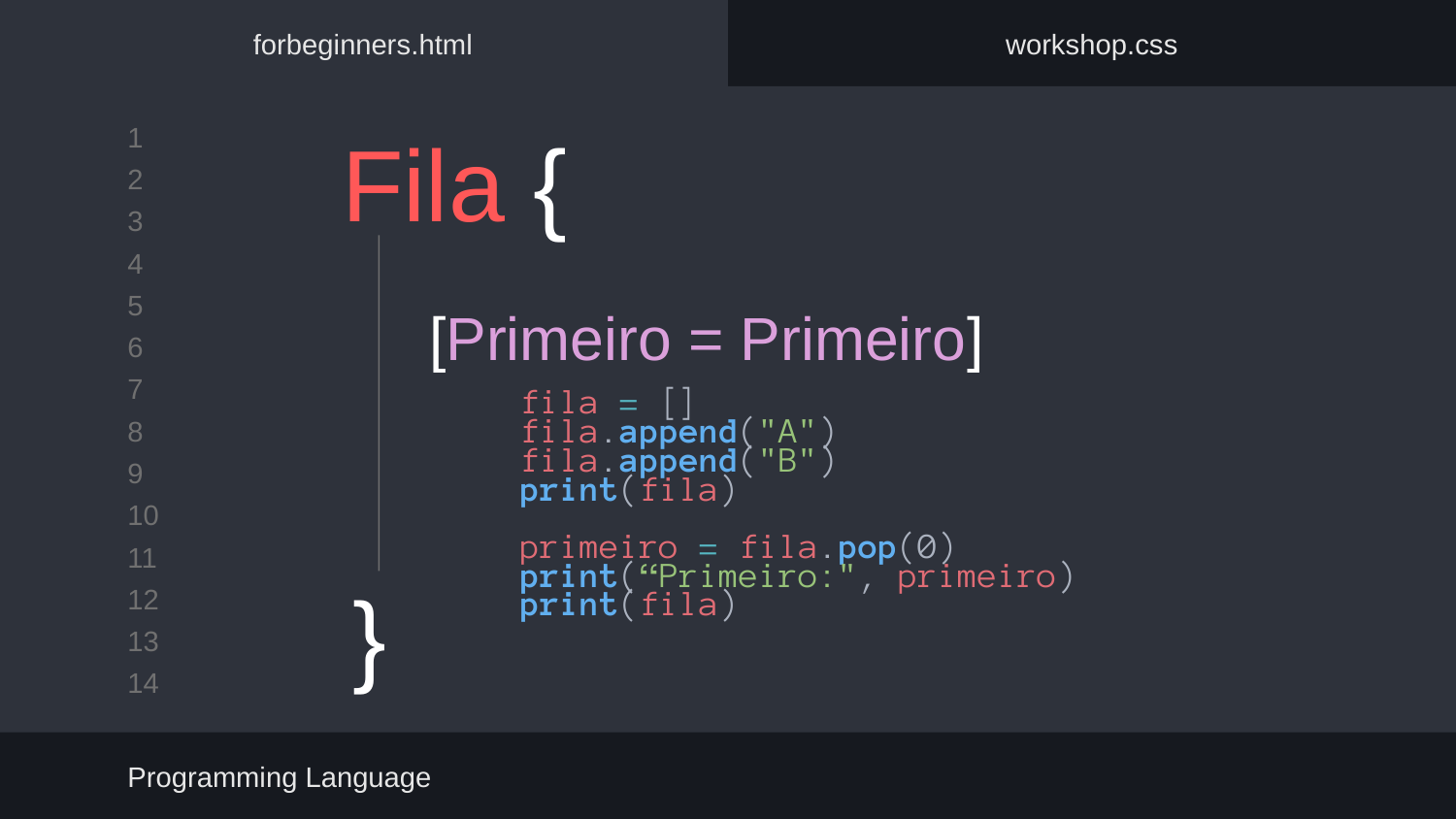

forbeginners.html
workshop.css
# Fila {
[Primeiro = Primeiro]

fila = []
fila.append("A")
fila.append("B")
print(fila)

primeiro = fila.pop(0)
print(“Primeiro:", primeiro)
print(fila)

}
Programming Language